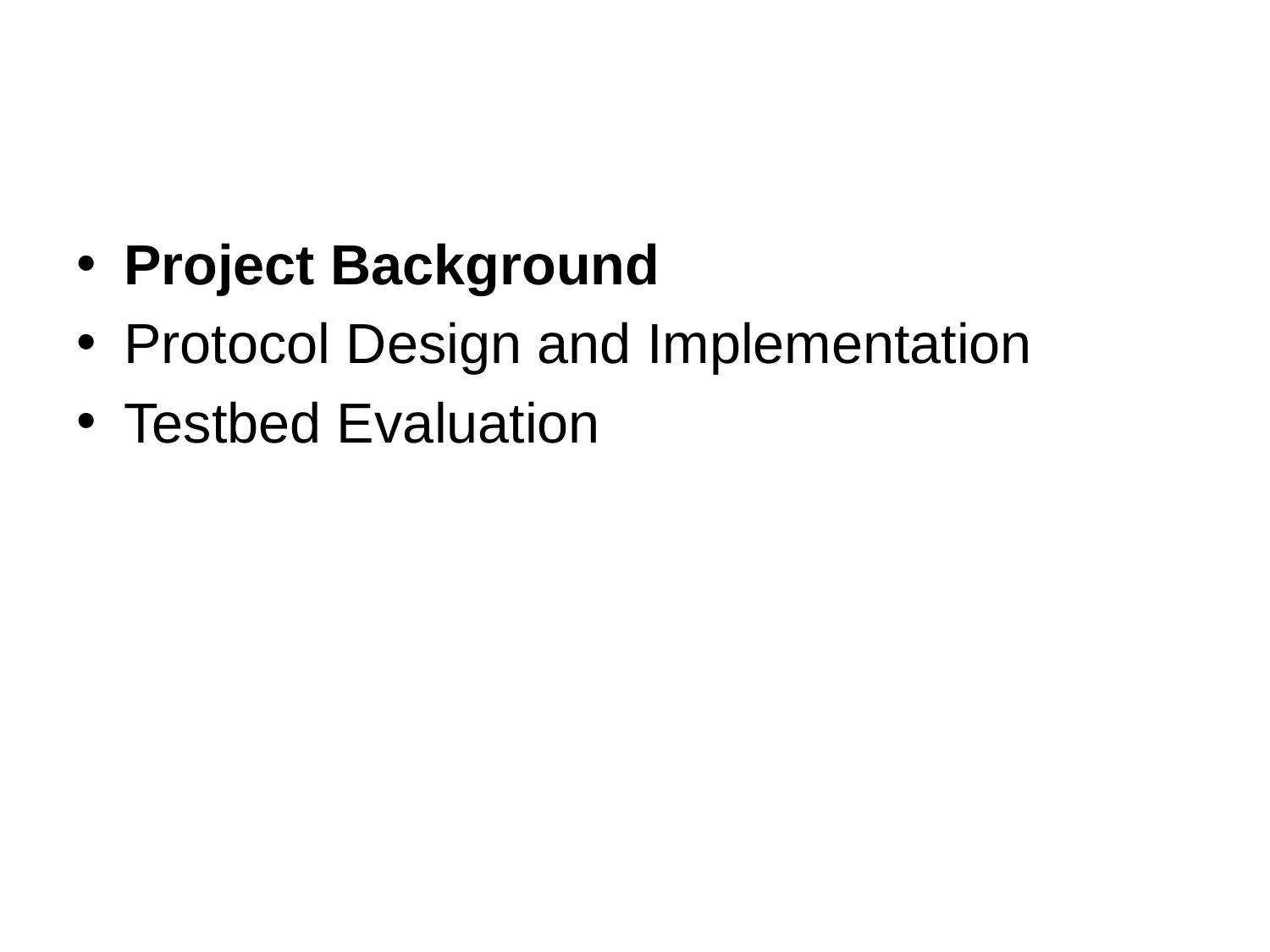

#
Project Background
Protocol Design and Implementation
Testbed Evaluation